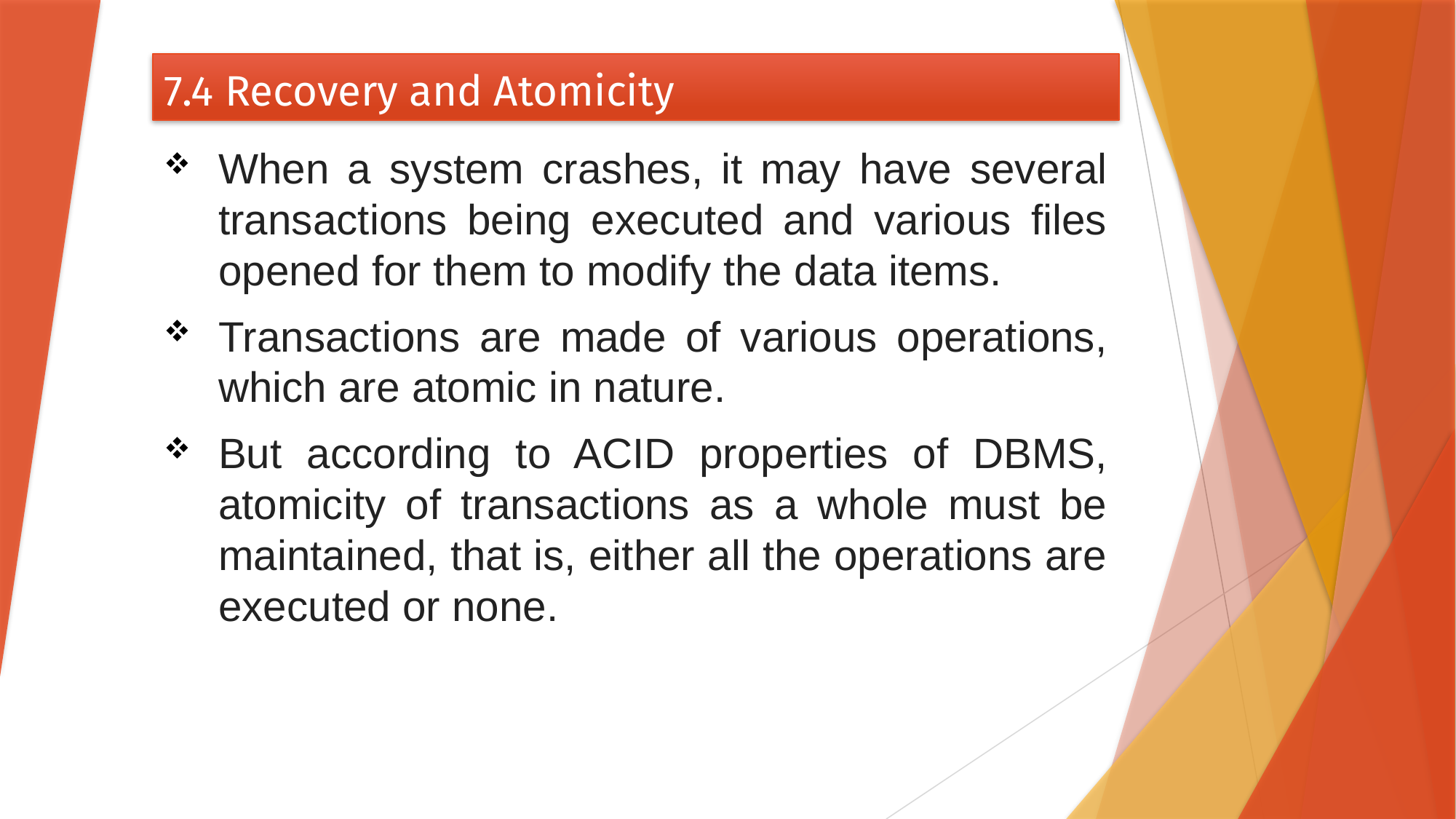

# 7.4 Recovery and Atomicity
When a system crashes, it may have several transactions being executed and various files opened for them to modify the data items.
Transactions are made of various operations, which are atomic in nature.
But according to ACID properties of DBMS, atomicity of transactions as a whole must be maintained, that is, either all the operations are executed or none.